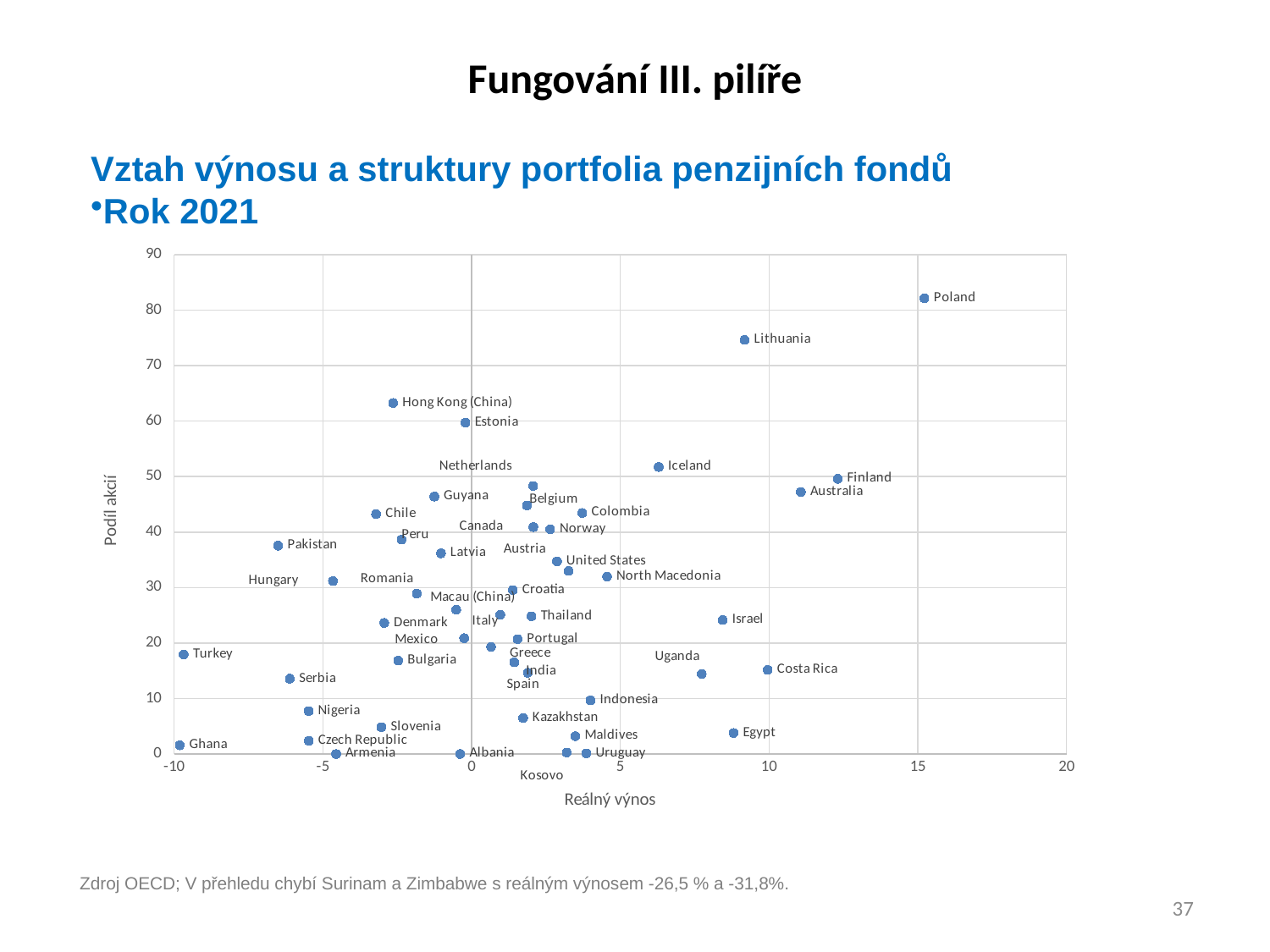

# Fungování III. pilíře
Vztah výnosu a struktury portfolia penzijních fondů
Rok 2021

### Chart

| Category | Equity |
|---|---|
Zdroj OECD; V přehledu chybí Surinam a Zimbabwe s reálným výnosem -26,5 % a -31,8%.
37